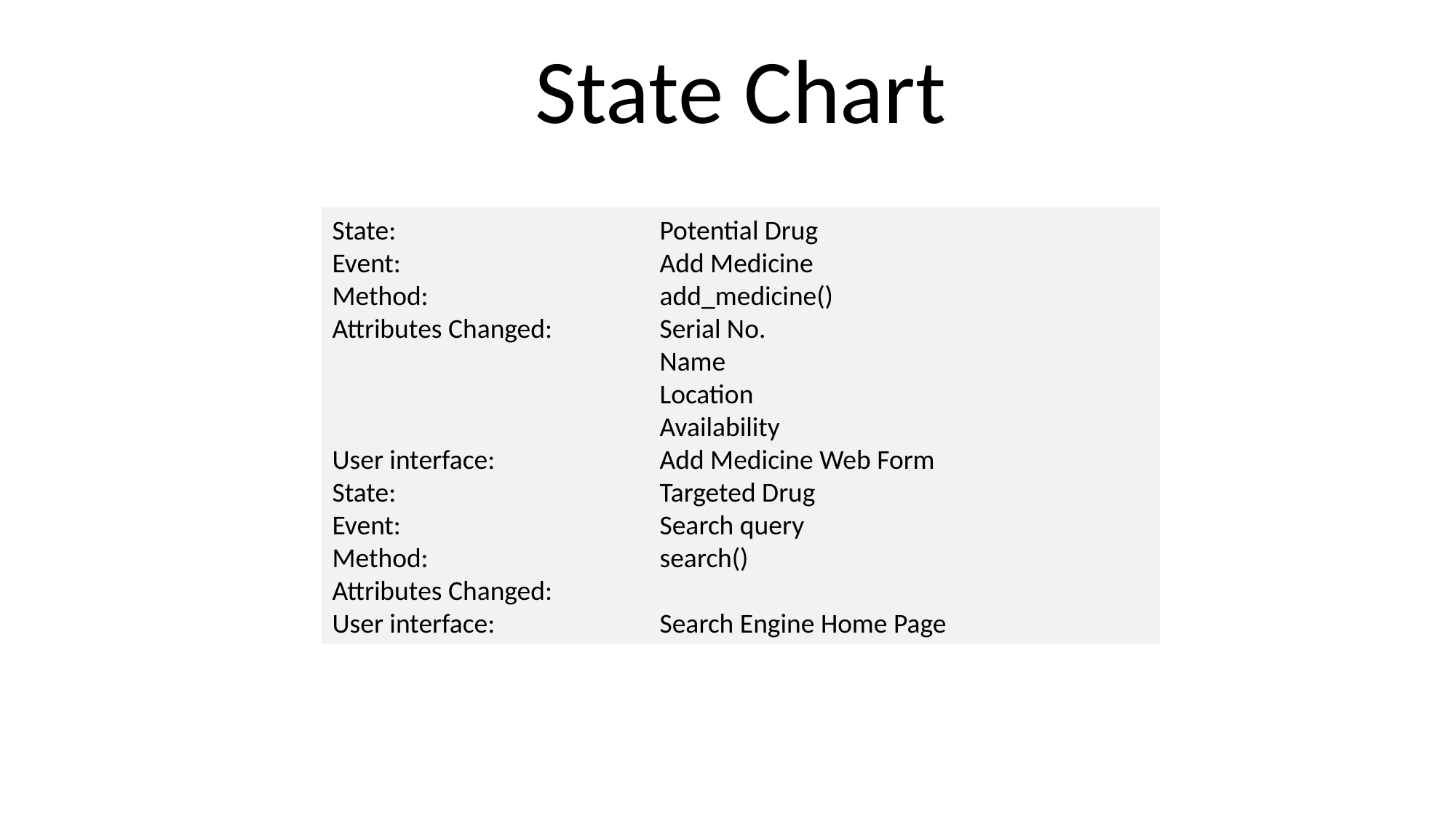

# State Chart
State:			Potential Drug
Event:			Add Medicine
Method:			add_medicine()
Attributes Changed:	Serial No.
			Name
			Location
			Availability
User interface:		Add Medicine Web Form
State:			Targeted Drug
Event:			Search query
Method:			search()
Attributes Changed:
User interface:		Search Engine Home Page